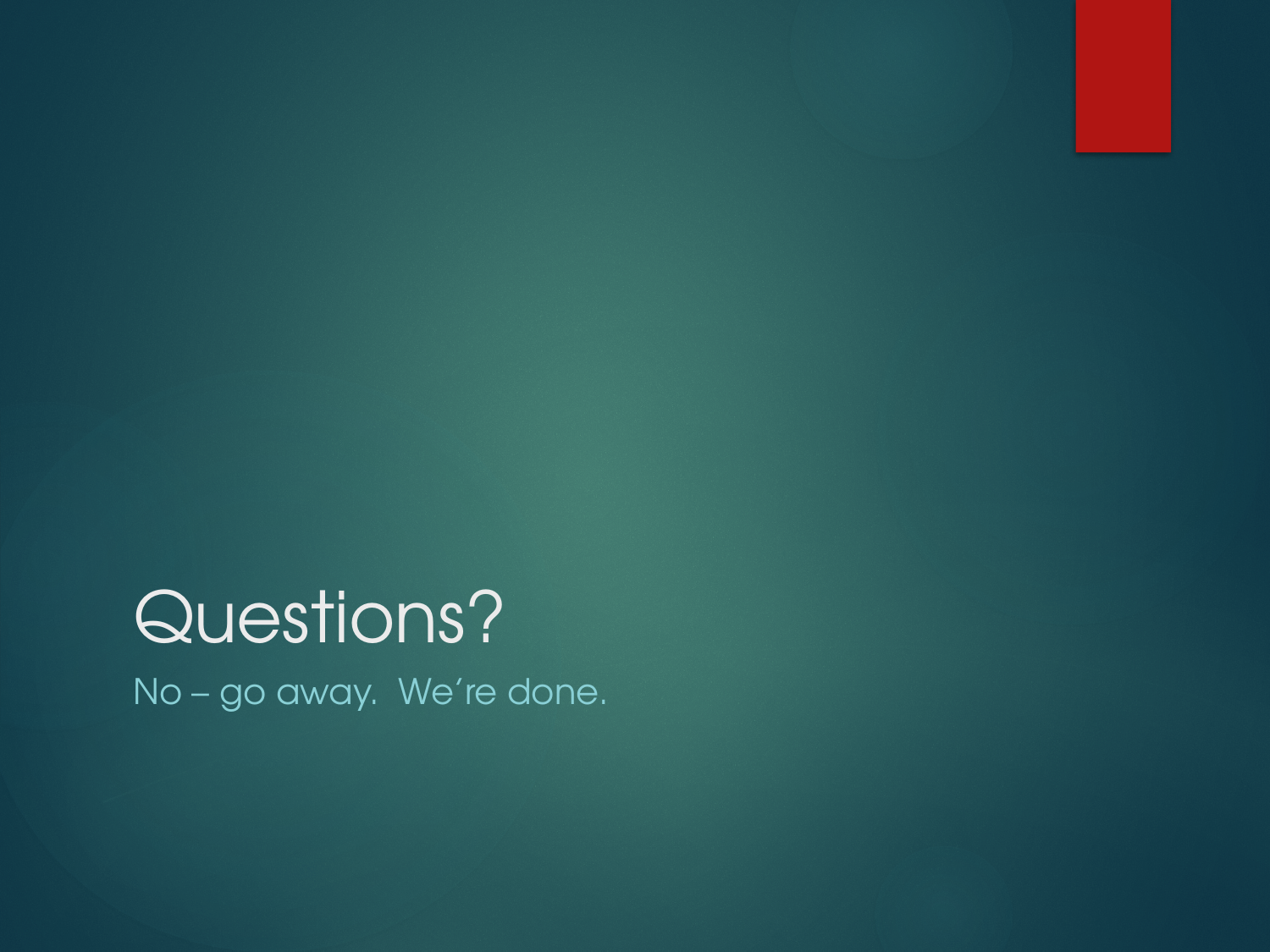

# Questions?
No – go away.  We’re done.